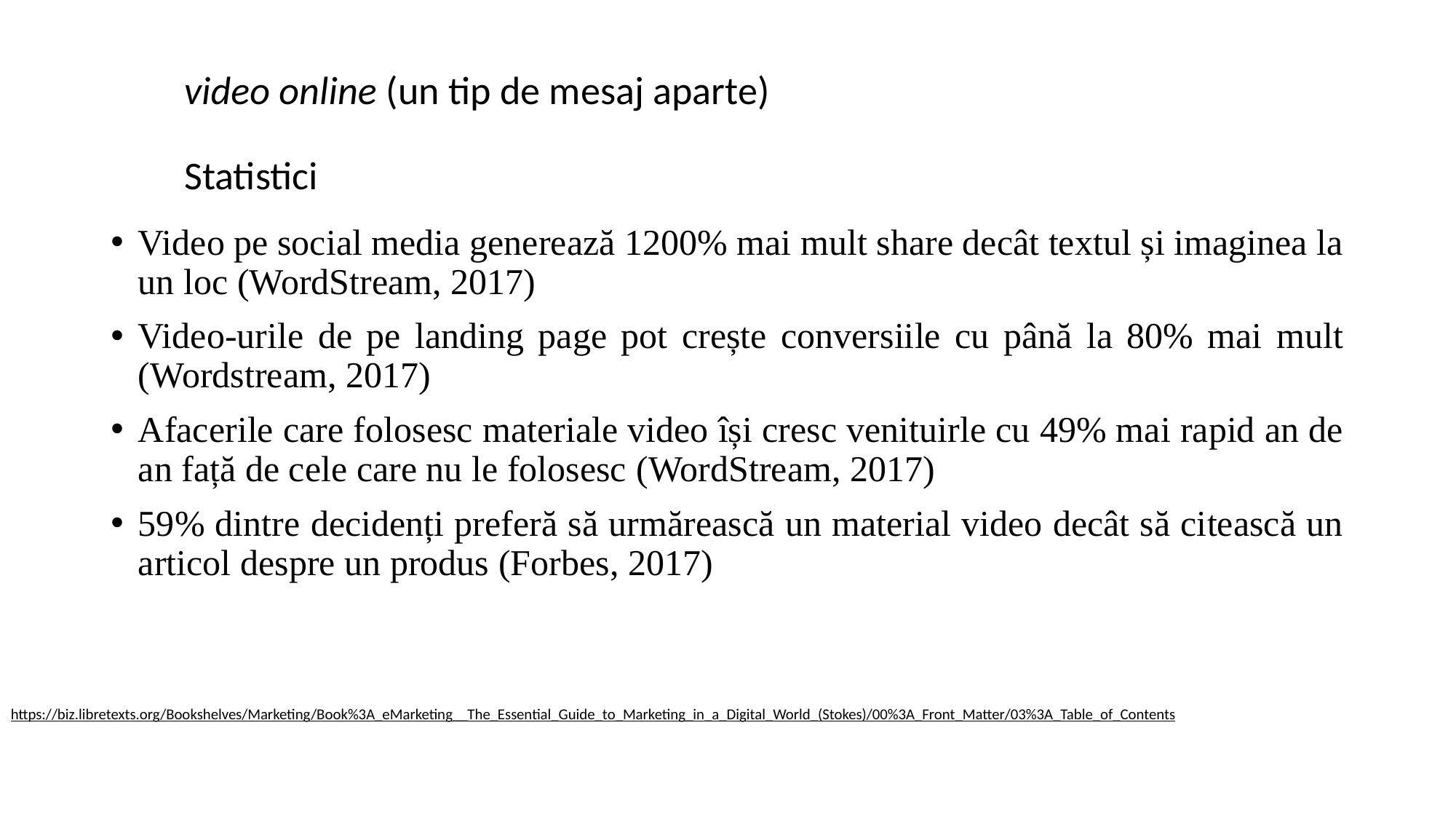

# video online (un tip de mesaj aparte) Statistici
Video pe social media generează 1200% mai mult share decât textul și imaginea la un loc (WordStream, 2017)
Video-urile de pe landing page pot crește conversiile cu până la 80% mai mult (Wordstream, 2017)
Afacerile care folosesc materiale video își cresc venituirle cu 49% mai rapid an de an față de cele care nu le folosesc (WordStream, 2017)
59% dintre decidenți preferă să urmărească un material video decât să citească un articol despre un produs (Forbes, 2017)
https://biz.libretexts.org/Bookshelves/Marketing/Book%3A_eMarketing__The_Essential_Guide_to_Marketing_in_a_Digital_World_(Stokes)/00%3A_Front_Matter/03%3A_Table_of_Contents